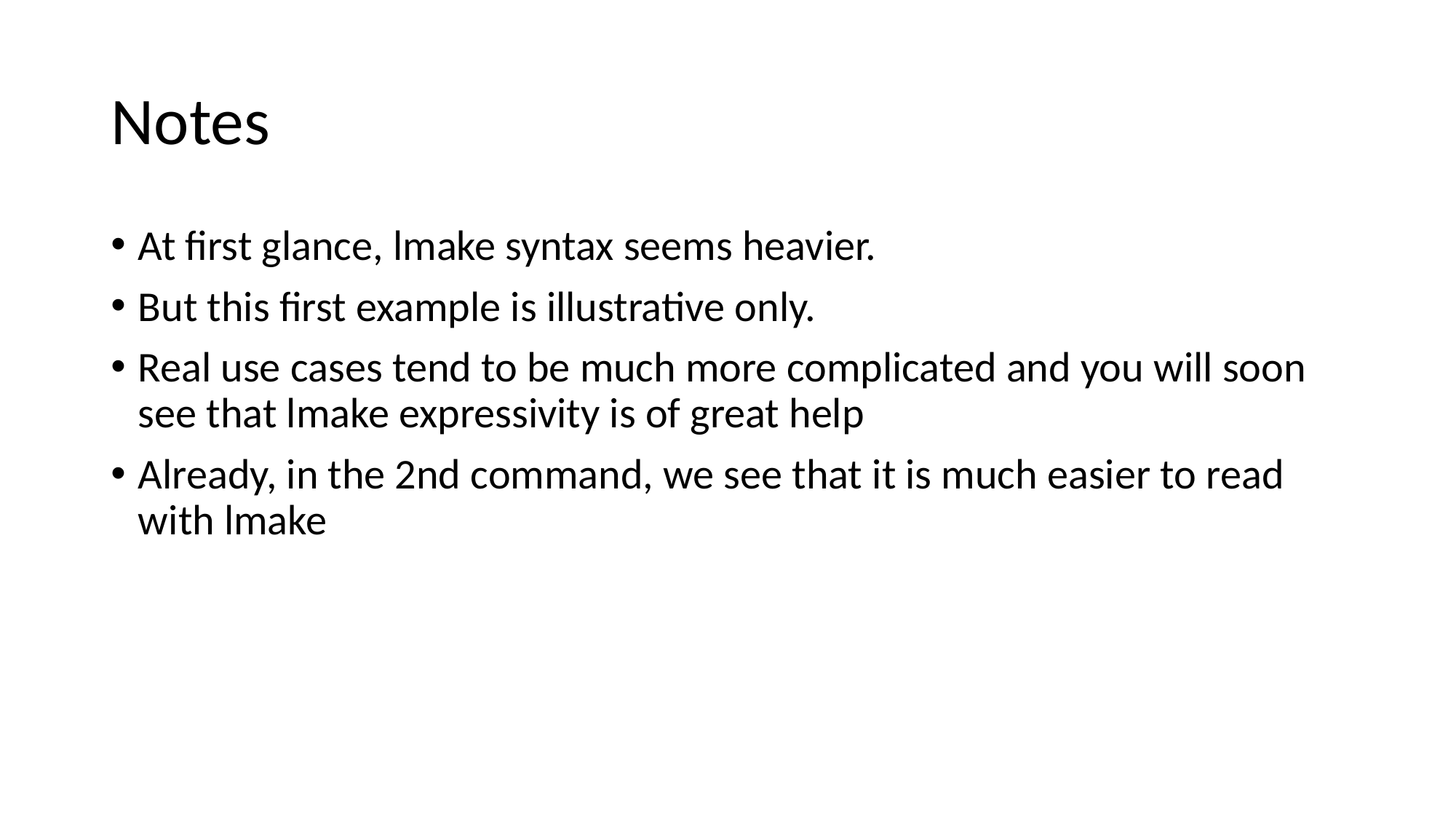

# Notes
At first glance, lmake syntax seems heavier.
But this first example is illustrative only.
Real use cases tend to be much more complicated and you will soon see that lmake expressivity is of great help
Already, in the 2nd command, we see that it is much easier to read with lmake